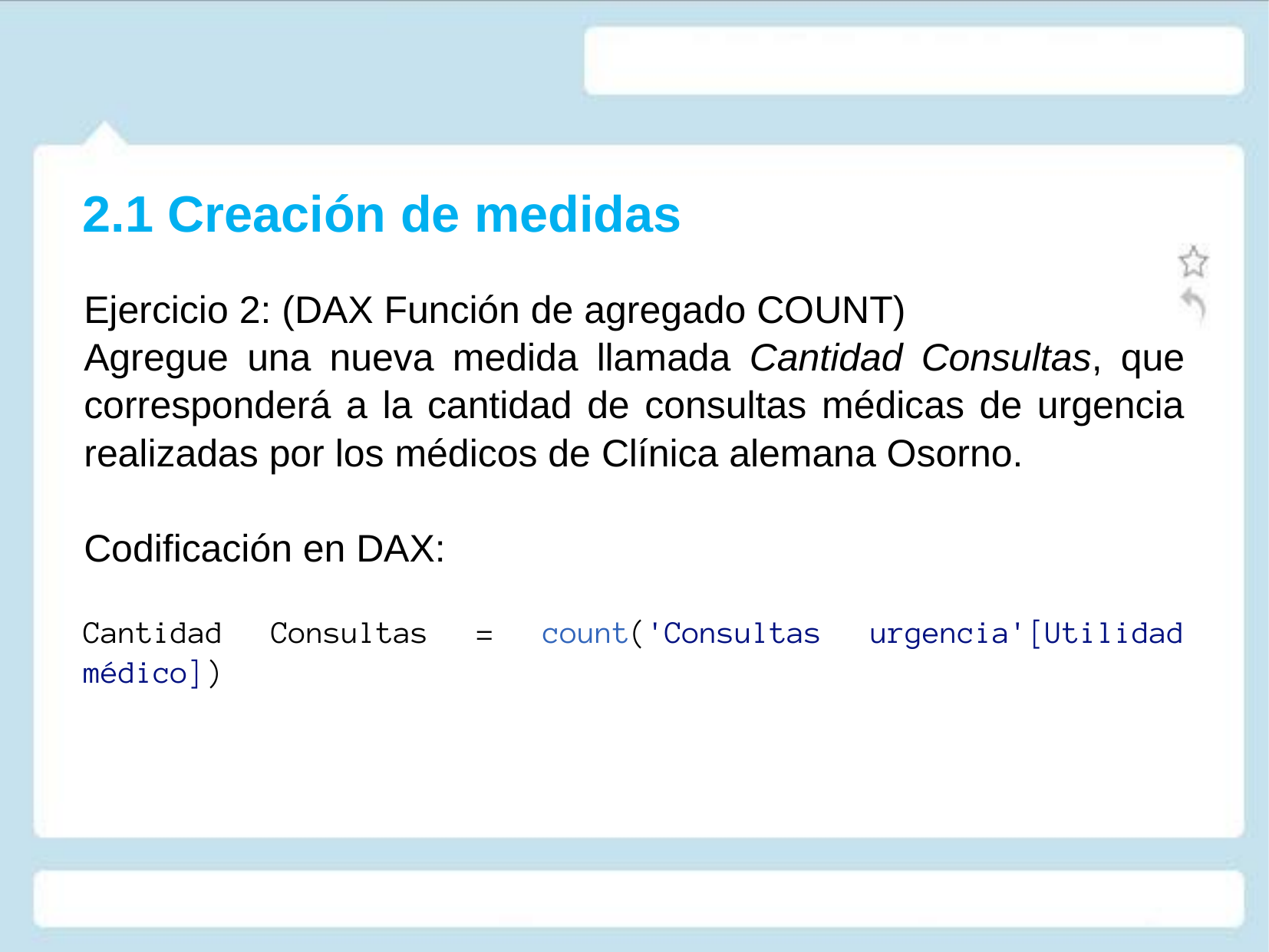

2.1 Creación de medidas
Ejercicio 2: (DAX Función de agregado COUNT)
Agregue una nueva medida llamada Cantidad Consultas, que corresponderá a la cantidad de consultas médicas de urgencia realizadas por los médicos de Clínica alemana Osorno.

Codificación en DAX:

Cantidad Consultas = count('Consultas urgencia'[Utilidad médico])